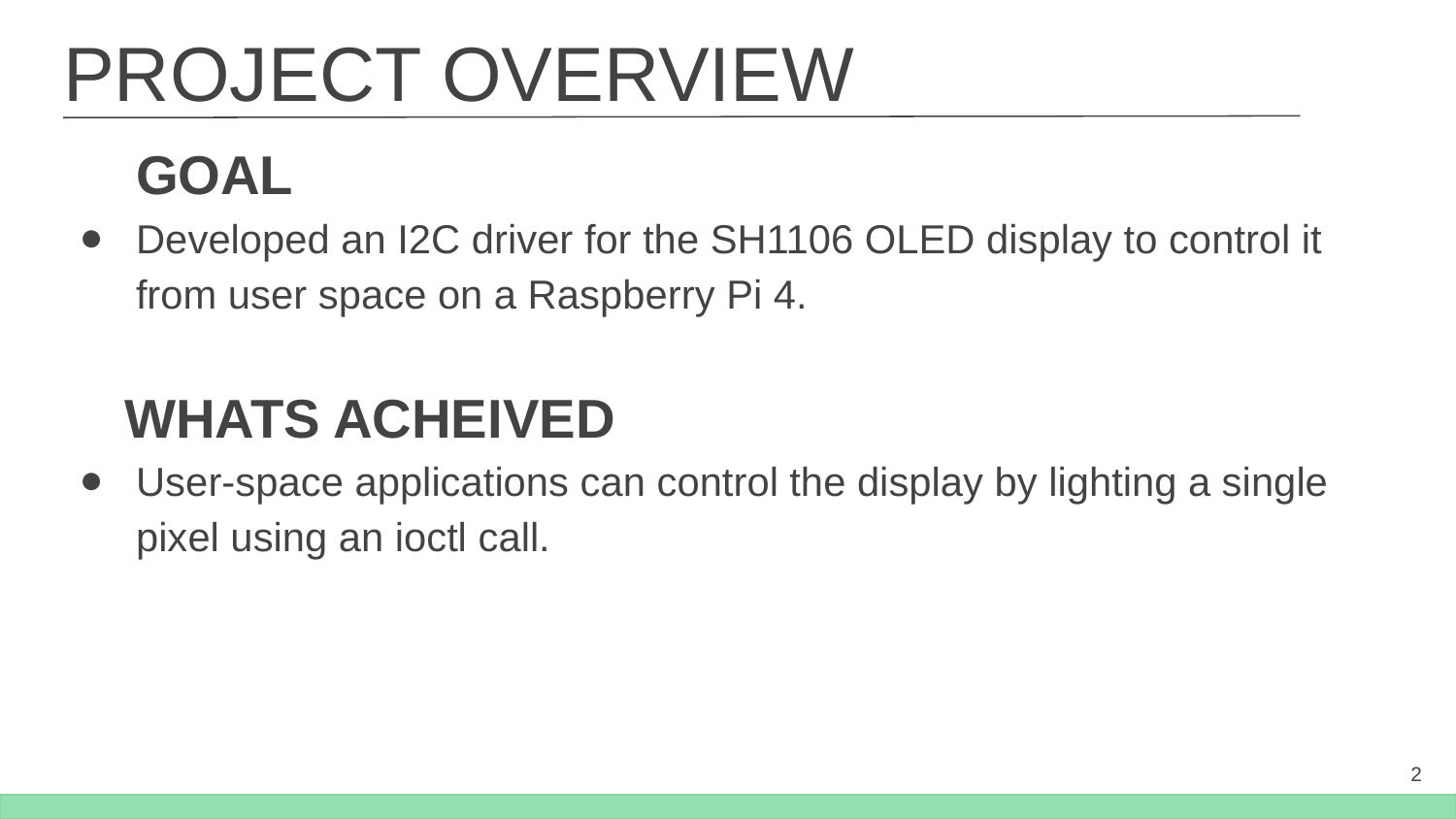

PROJECT OVERVIEW
GOAL
Developed an I2C driver for the SH1106 OLED display to control it from user space on a Raspberry Pi 4.

    WHATS ACHEIVED
User-space applications can control the display by lighting a single pixel using an ioctl call.

2